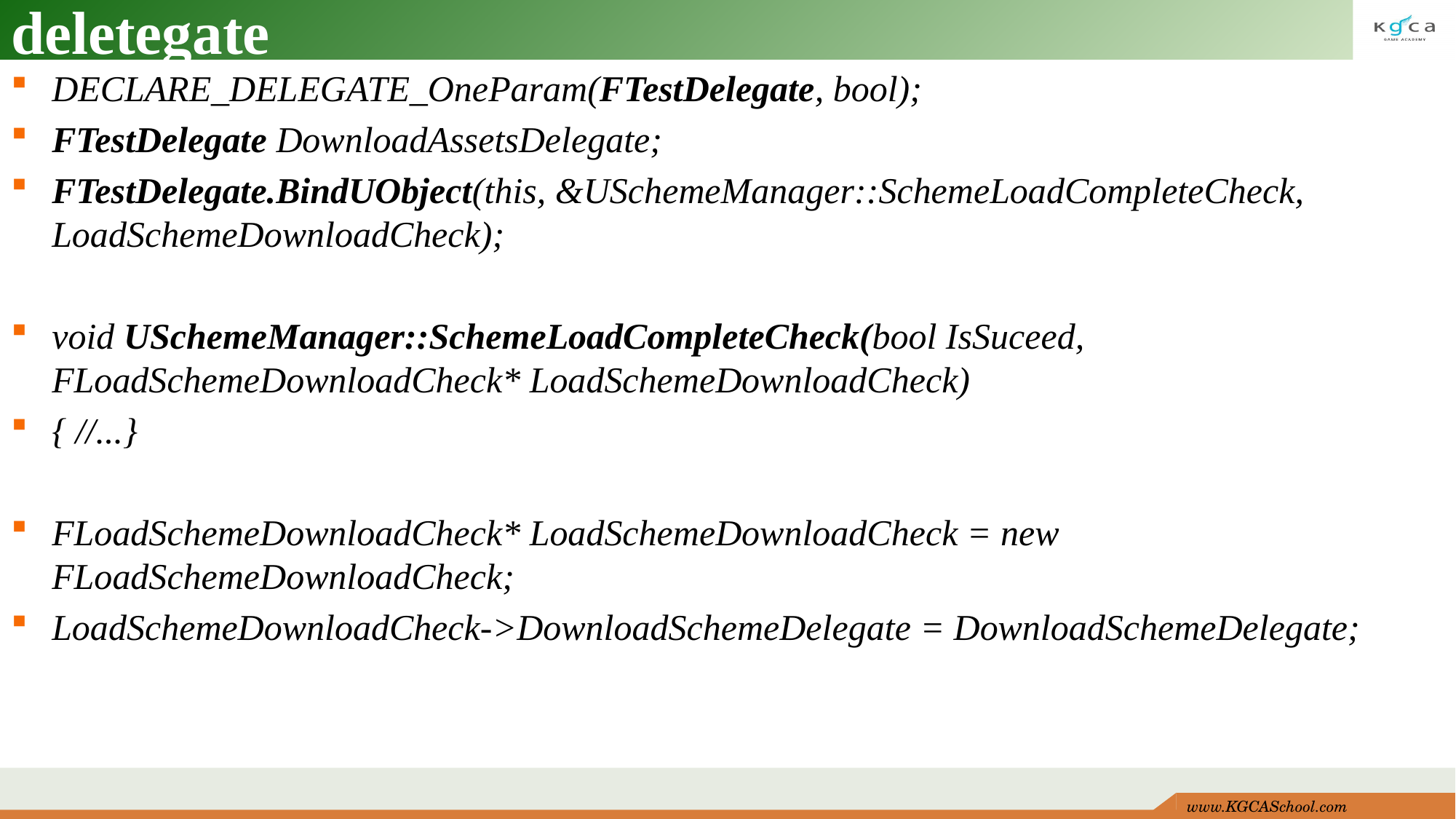

# deletegate
DECLARE_DELEGATE_OneParam(FTestDelegate, bool);
FTestDelegate DownloadAssetsDelegate;
FTestDelegate.BindUObject(this, &USchemeManager::SchemeLoadCompleteCheck, LoadSchemeDownloadCheck);

void USchemeManager::SchemeLoadCompleteCheck(bool IsSuceed, FLoadSchemeDownloadCheck* LoadSchemeDownloadCheck)
{ //...}

FLoadSchemeDownloadCheck* LoadSchemeDownloadCheck = new FLoadSchemeDownloadCheck;
LoadSchemeDownloadCheck->DownloadSchemeDelegate = DownloadSchemeDelegate;